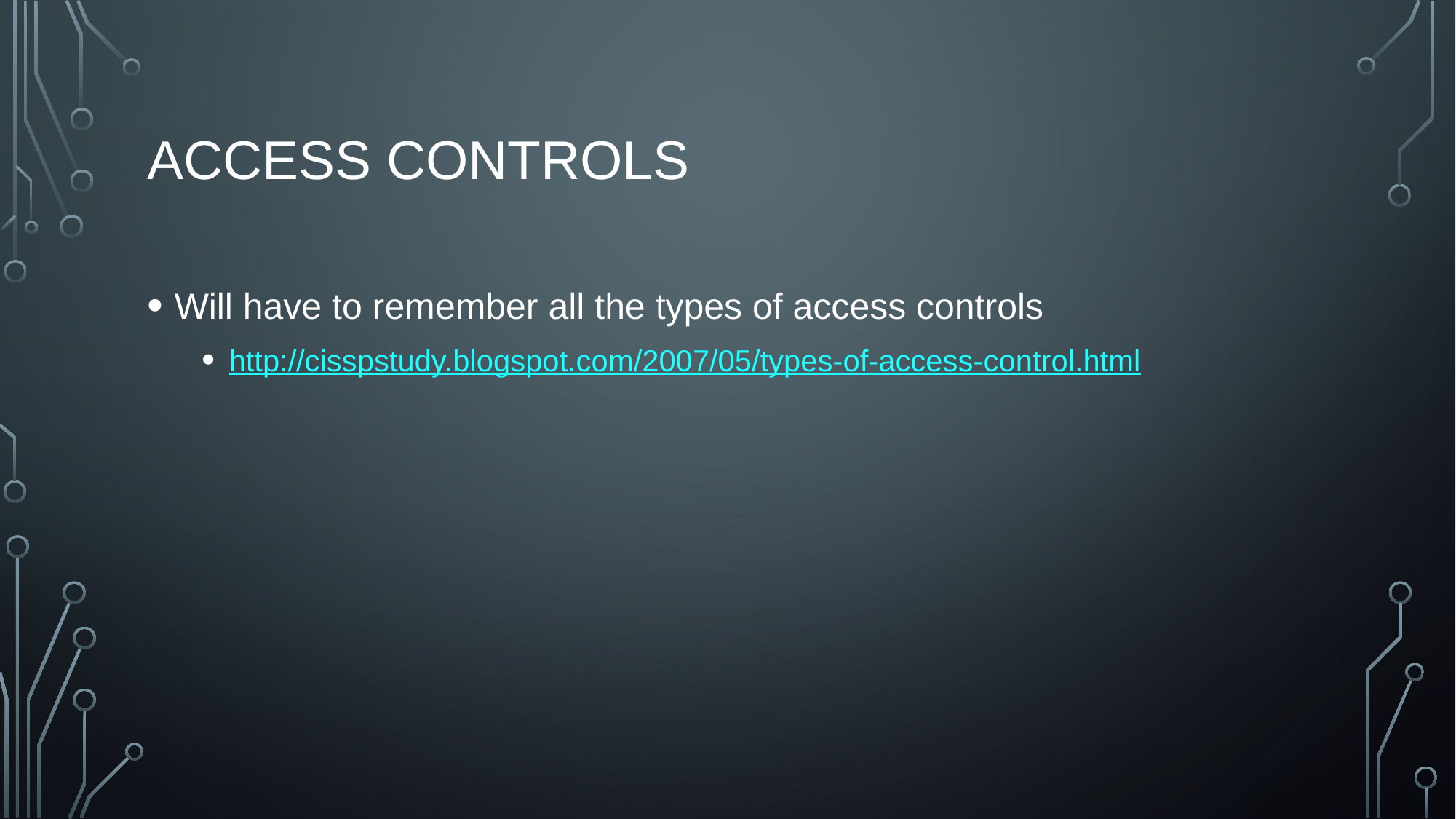

# Access Controls
Will have to remember all the types of access controls
http://cisspstudy.blogspot.com/2007/05/types-of-access-control.html